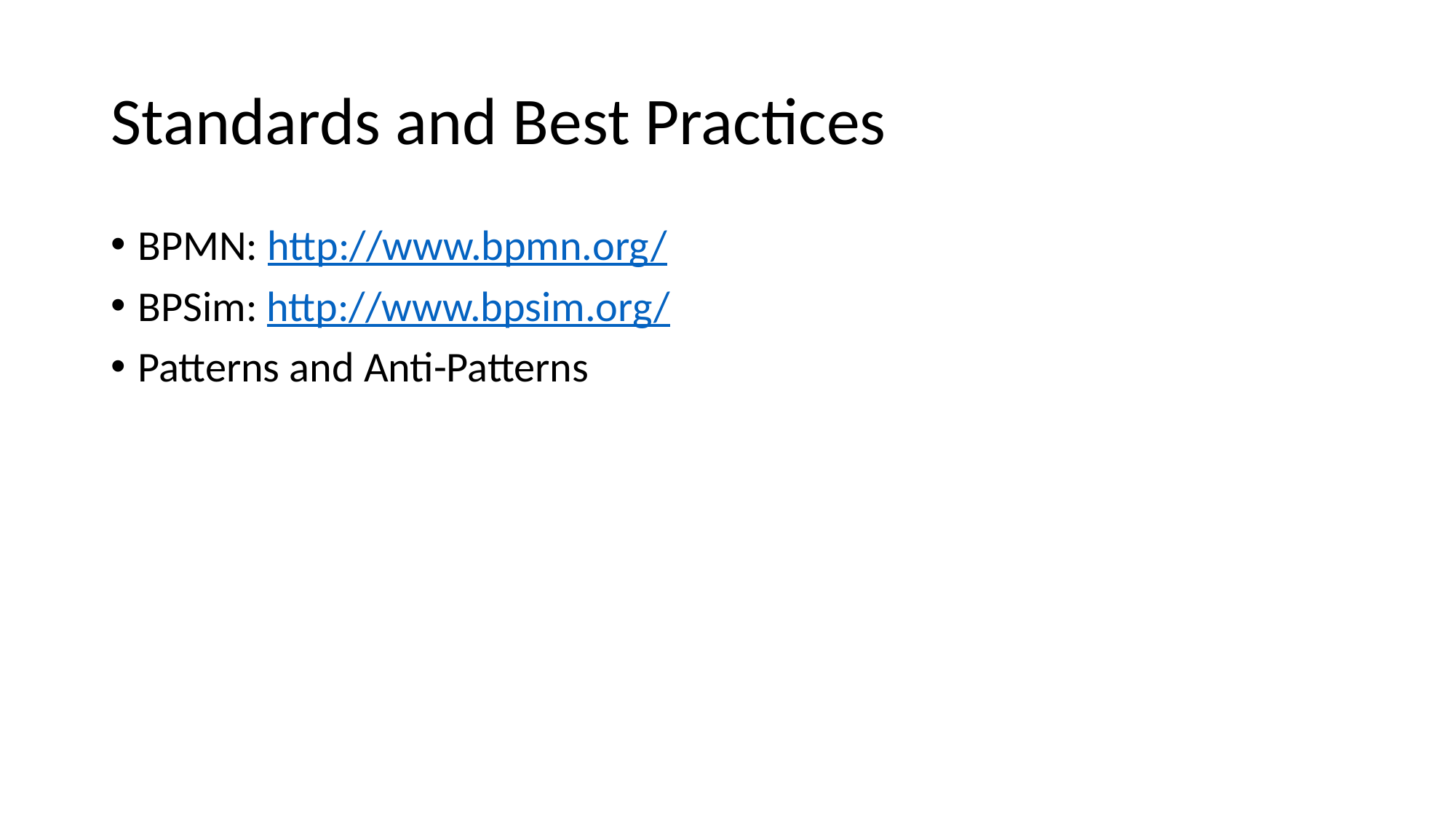

# Standards and Best Practices
BPMN: http://www.bpmn.org/
BPSim: http://www.bpsim.org/
Patterns and Anti-Patterns